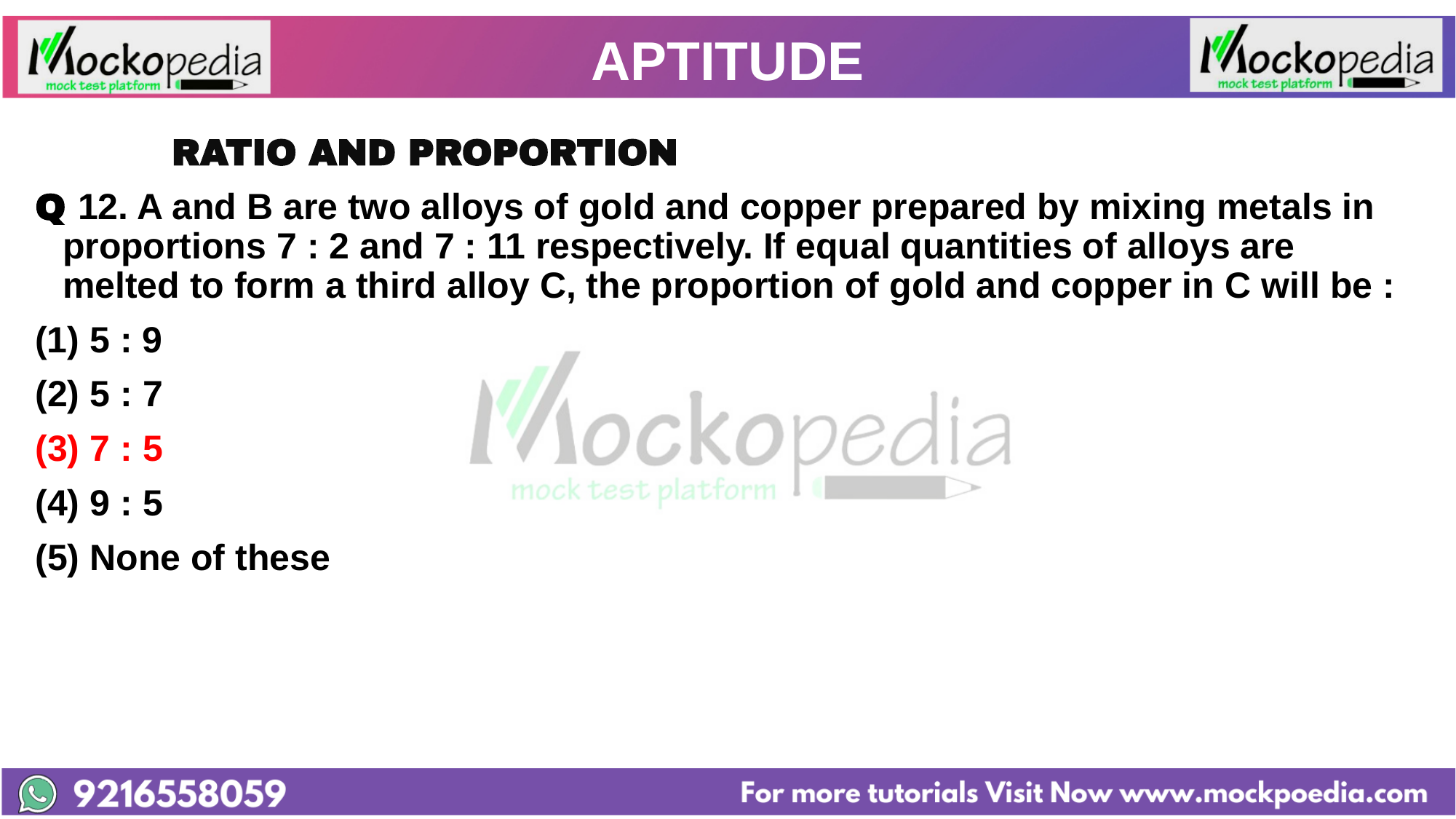

# APTITUDE
		RATIO AND PROPORTION
Q 12. A and B are two alloys of gold and copper prepared by mixing metals in proportions 7 : 2 and 7 : 11 respectively. If equal quantities of alloys are melted to form a third alloy C, the proportion of gold and copper in C will be :
5 : 9
(2) 5 : 7
(3) 7 : 5
(4) 9 : 5
(5) None of these